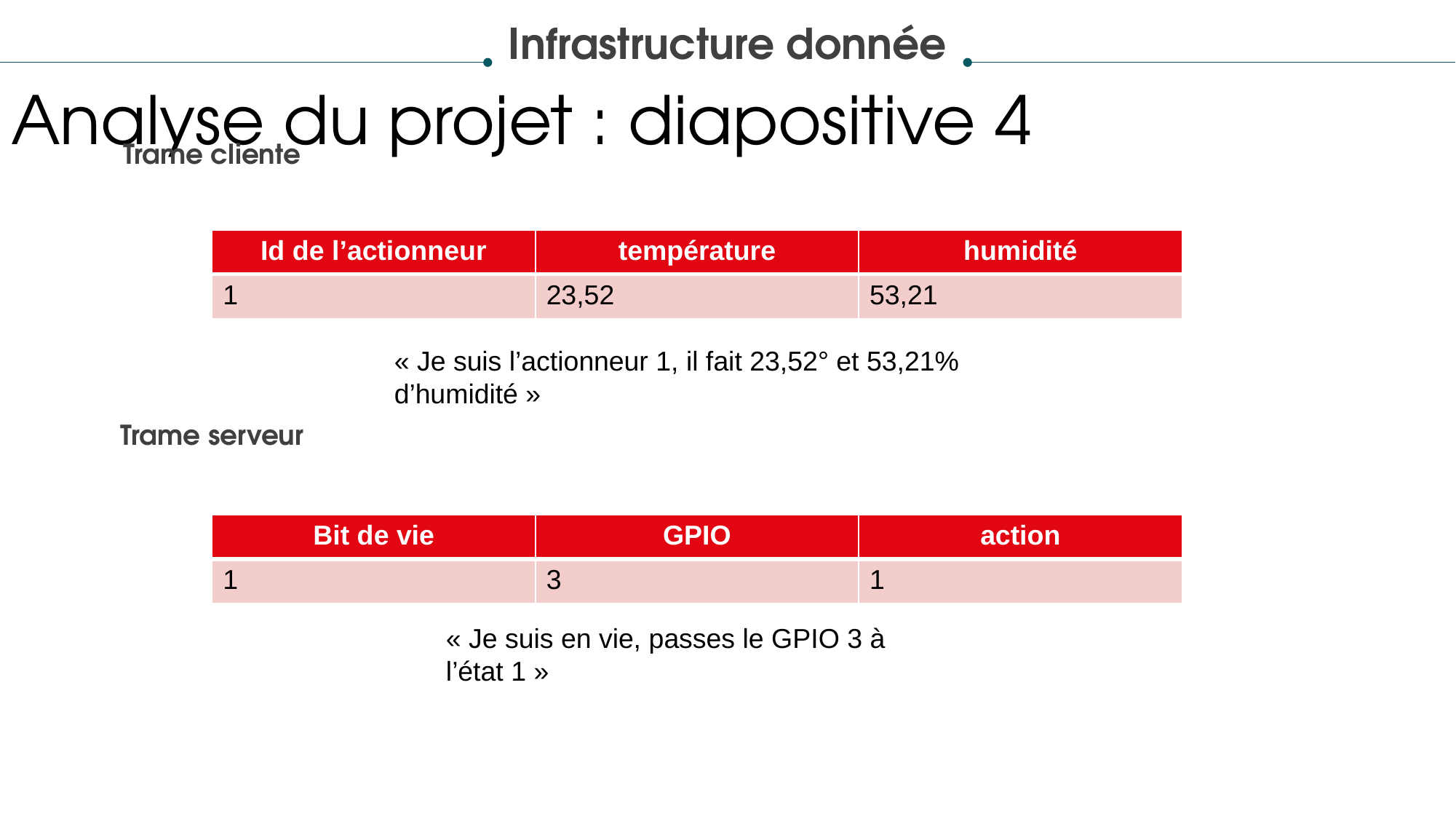

Infrastructure donnée
Analyse du projet : diapositive 4
Trame cliente
| Id de l’actionneur | température | humidité |
| --- | --- | --- |
| 1 | 23,52 | 53,21 |
« Je suis l’actionneur 1, il fait 23,52° et 53,21% d’humidité »
Trame serveur
| Bit de vie | GPIO | action |
| --- | --- | --- |
| 1 | 3 | 1 |
« Je suis en vie, passes le GPIO 3 à l’état 1 »